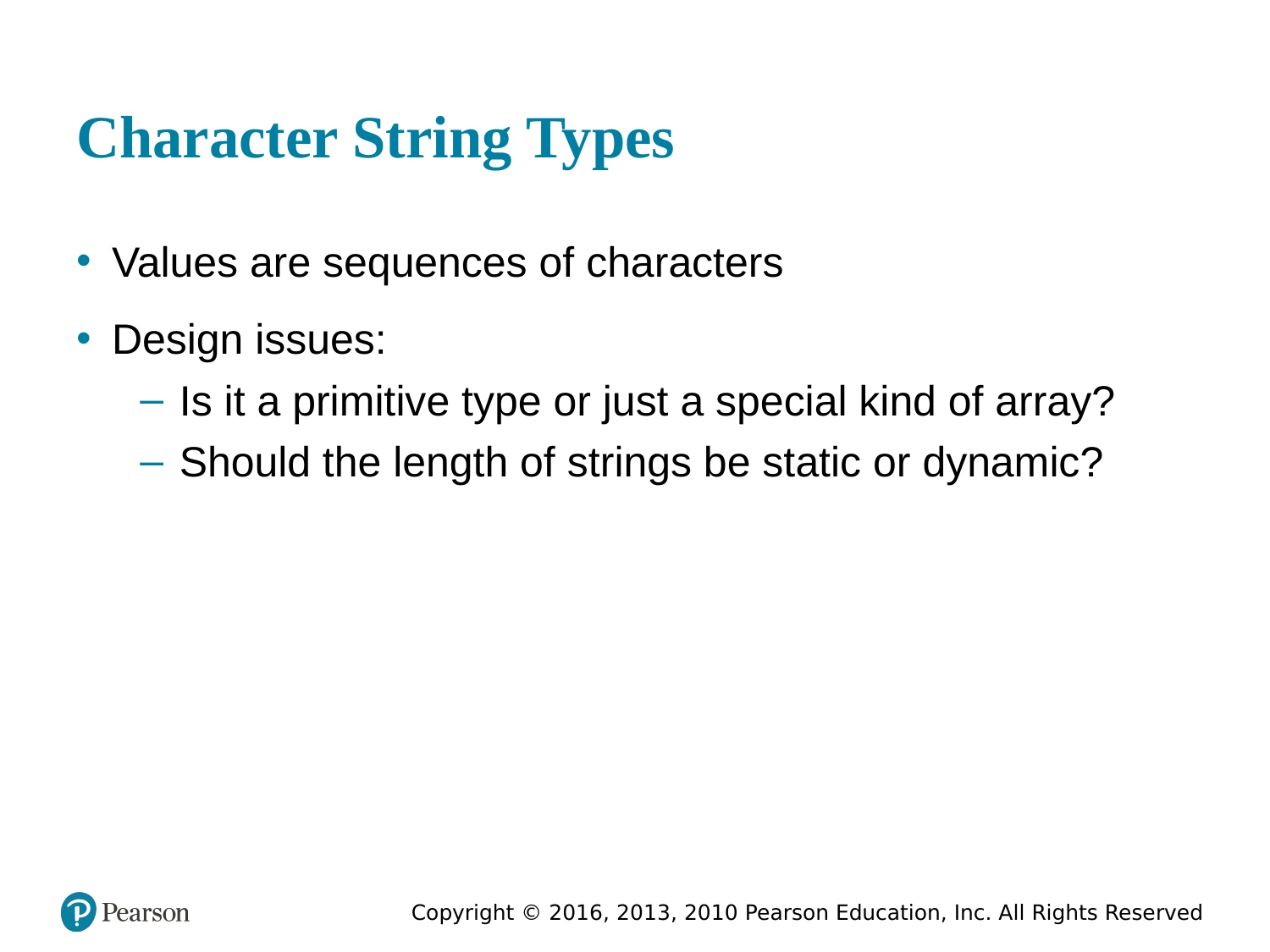

# Character String Types
Values are sequences of characters
Design issues:
Is it a primitive type or just a special kind of array?
Should the length of strings be static or dynamic?